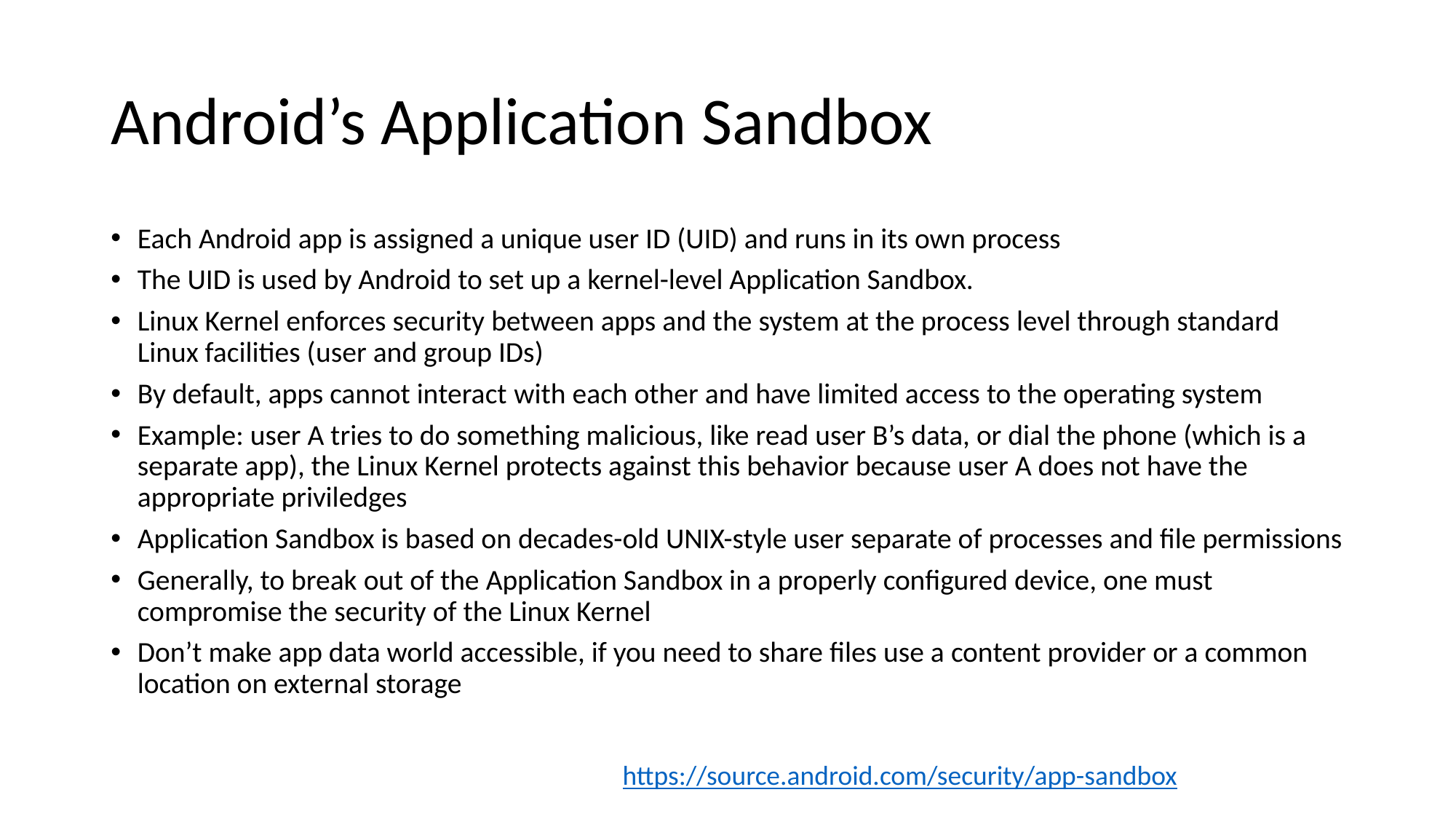

# Android’s Application Sandbox
Each Android app is assigned a unique user ID (UID) and runs in its own process
The UID is used by Android to set up a kernel-level Application Sandbox.
Linux Kernel enforces security between apps and the system at the process level through standard Linux facilities (user and group IDs)
By default, apps cannot interact with each other and have limited access to the operating system
Example: user A tries to do something malicious, like read user B’s data, or dial the phone (which is a separate app), the Linux Kernel protects against this behavior because user A does not have the appropriate priviledges
Application Sandbox is based on decades-old UNIX-style user separate of processes and file permissions
Generally, to break out of the Application Sandbox in a properly configured device, one must compromise the security of the Linux Kernel
Don’t make app data world accessible, if you need to share files use a content provider or a common location on external storage
https://source.android.com/security/app-sandbox